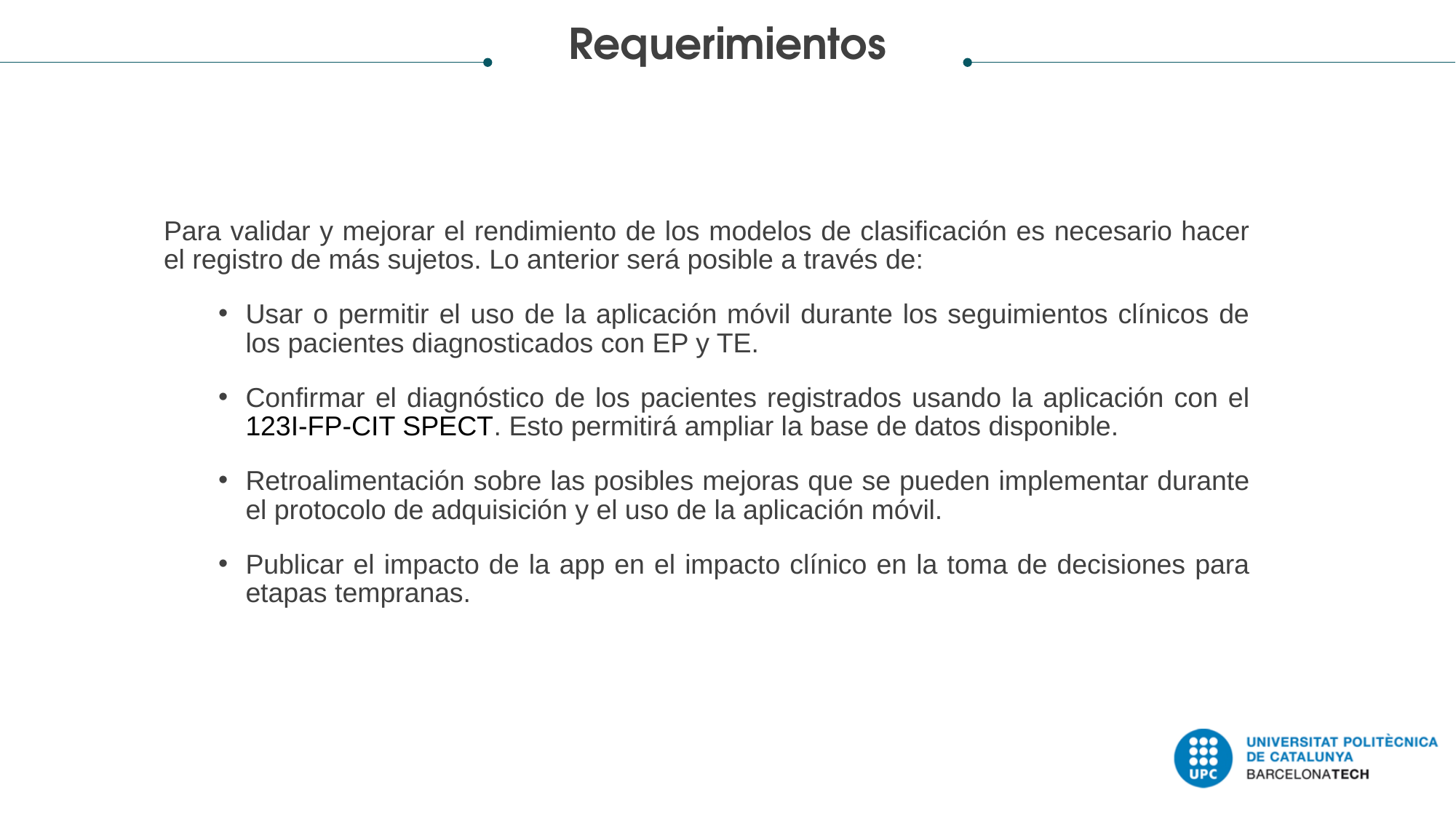

Requerimientos
Para validar y mejorar el rendimiento de los modelos de clasificación es necesario hacer el registro de más sujetos. Lo anterior será posible a través de:
Usar o permitir el uso de la aplicación móvil durante los seguimientos clínicos de los pacientes diagnosticados con EP y TE.
Confirmar el diagnóstico de los pacientes registrados usando la aplicación con el 123I-FP-CIT SPECT. Esto permitirá ampliar la base de datos disponible.
Retroalimentación sobre las posibles mejoras que se pueden implementar durante el protocolo de adquisición y el uso de la aplicación móvil.
Publicar el impacto de la app en el impacto clínico en la toma de decisiones para etapas tempranas.